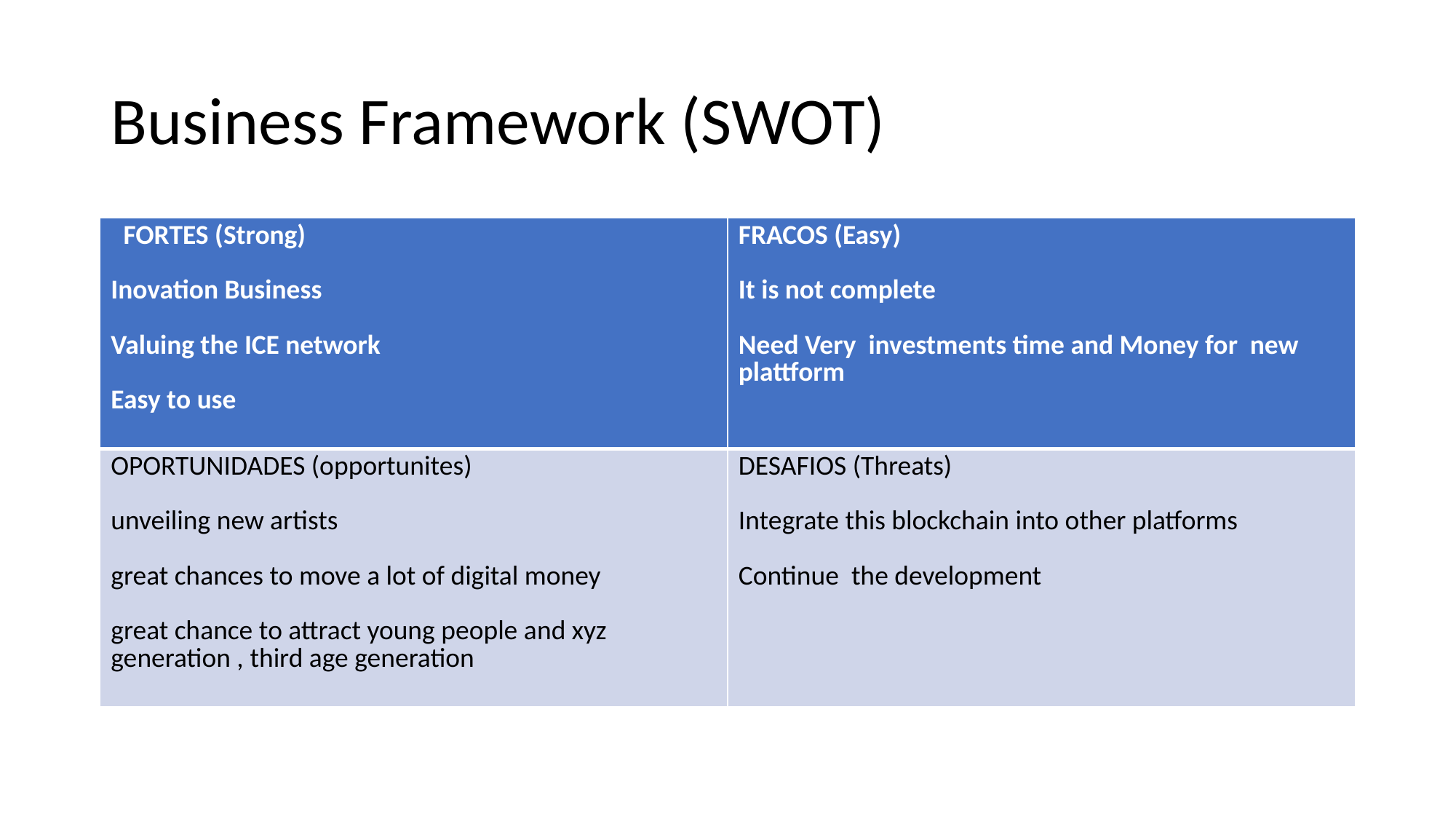

# Business Framework (SWOT)
| FORTES (Strong) Inovation Business Valuing the ICE network Easy to use | FRACOS (Easy) It is not complete Need Very investments time and Money for new plattform |
| --- | --- |
| OPORTUNIDADES (opportunites) unveiling new artists great chances to move a lot of digital money great chance to attract young people and xyz generation , third age generation | DESAFIOS (Threats) Integrate this blockchain into other platforms Continue the development |